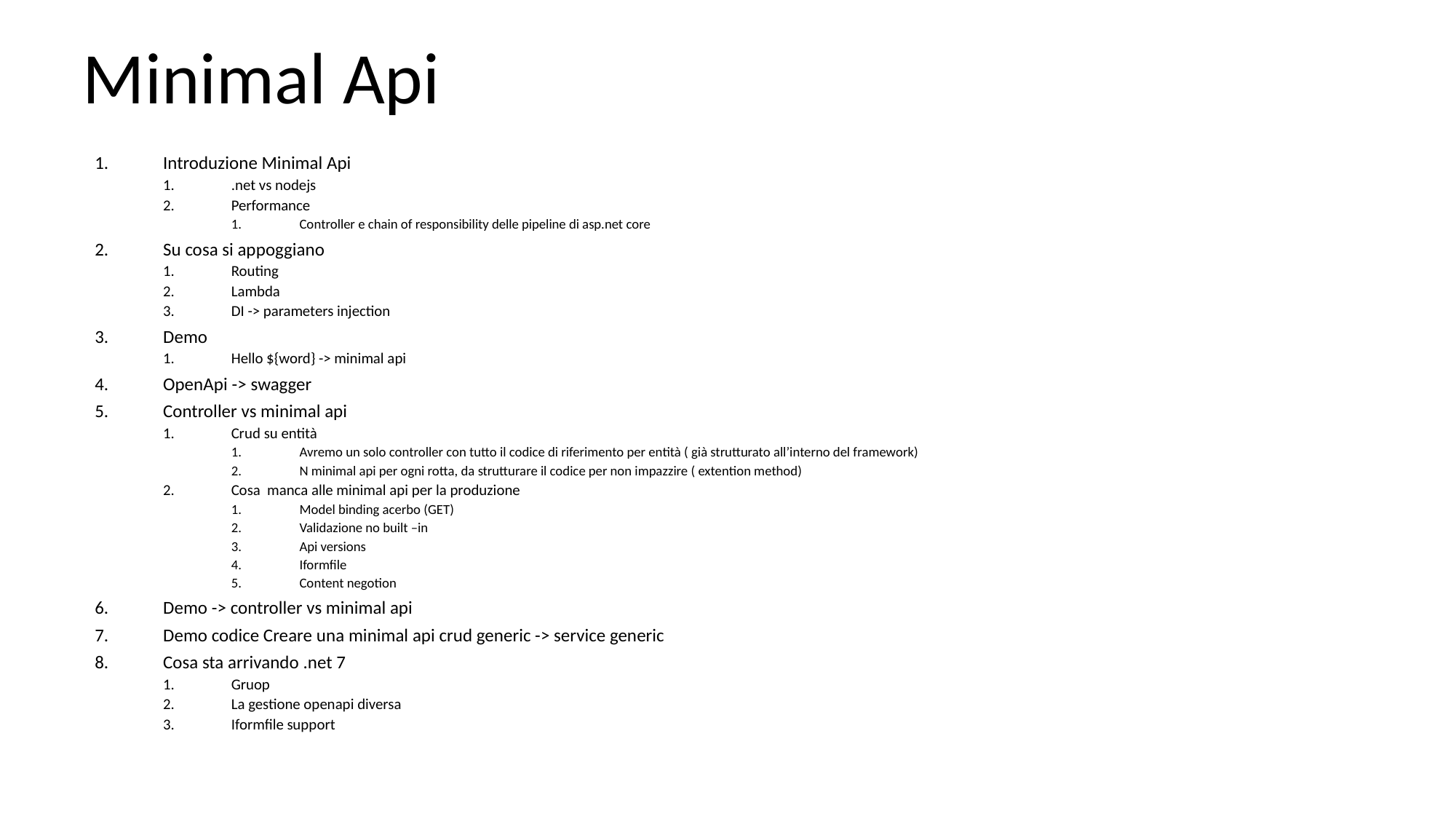

# Minimal Api
Introduzione Minimal Api
.net vs nodejs
Performance
Controller e chain of responsibility delle pipeline di asp.net core
Su cosa si appoggiano
Routing
Lambda
DI -> parameters injection
Demo
Hello ${word} -> minimal api
OpenApi -> swagger
Controller vs minimal api
Crud su entità
Avremo un solo controller con tutto il codice di riferimento per entità ( già strutturato all’interno del framework)
N minimal api per ogni rotta, da strutturare il codice per non impazzire ( extention method)
Cosa  manca alle minimal api per la produzione
Model binding acerbo (GET)
Validazione no built –in
Api versions
Iformfile
Content negotion
Demo -> controller vs minimal api
Demo codice Creare una minimal api crud generic -> service generic
Cosa sta arrivando .net 7
Gruop
La gestione openapi diversa
Iformfile support